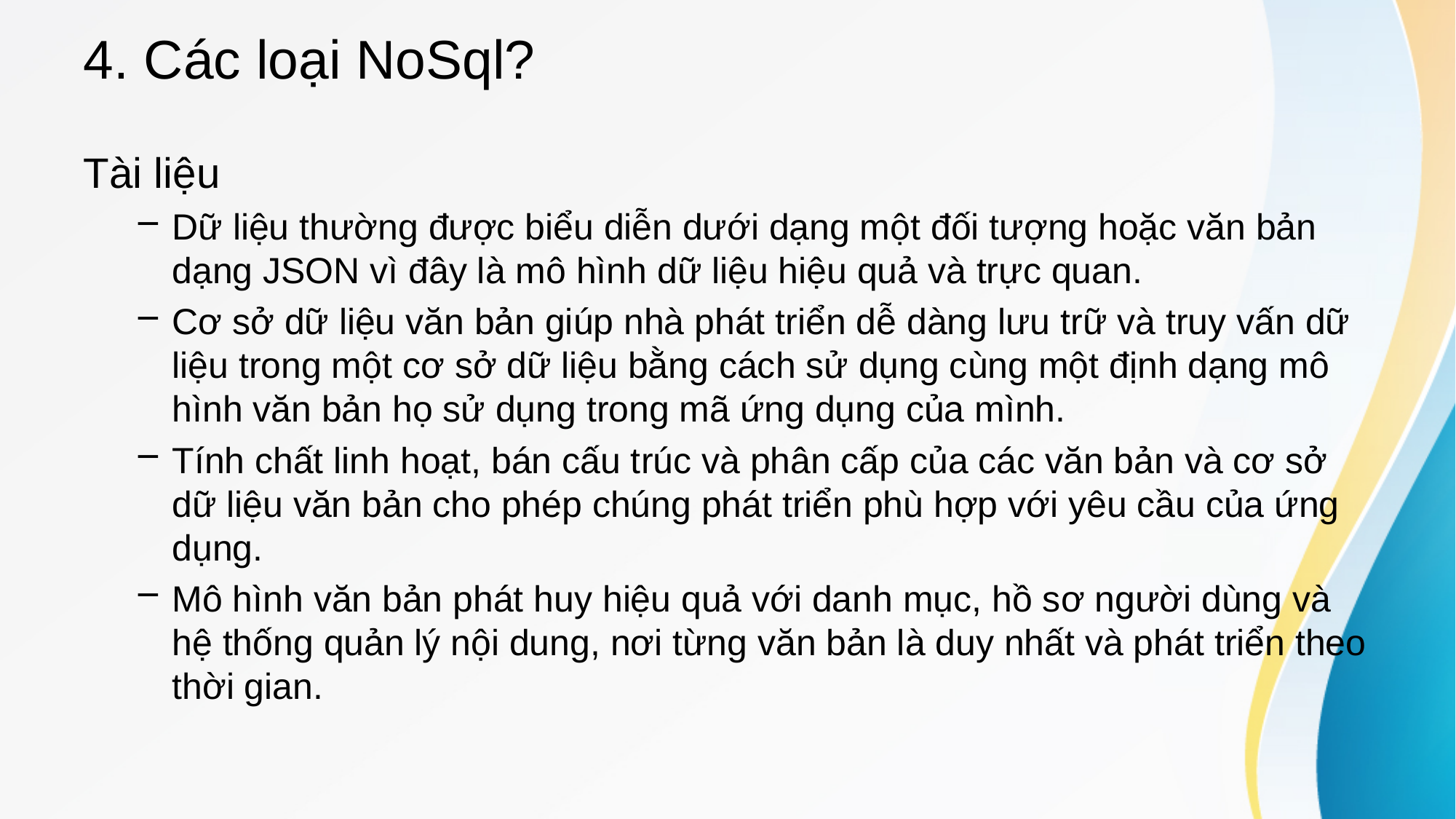

# 4. Các loại NoSql?
Tài liệu
Dữ liệu thường được biểu diễn dưới dạng một đối tượng hoặc văn bản dạng JSON vì đây là mô hình dữ liệu hiệu quả và trực quan.
Cơ sở dữ liệu văn bản giúp nhà phát triển dễ dàng lưu trữ và truy vấn dữ liệu trong một cơ sở dữ liệu bằng cách sử dụng cùng một định dạng mô hình văn bản họ sử dụng trong mã ứng dụng của mình.
Tính chất linh hoạt, bán cấu trúc và phân cấp của các văn bản và cơ sở dữ liệu văn bản cho phép chúng phát triển phù hợp với yêu cầu của ứng dụng.
Mô hình văn bản phát huy hiệu quả với danh mục, hồ sơ người dùng và hệ thống quản lý nội dung, nơi từng văn bản là duy nhất và phát triển theo thời gian.